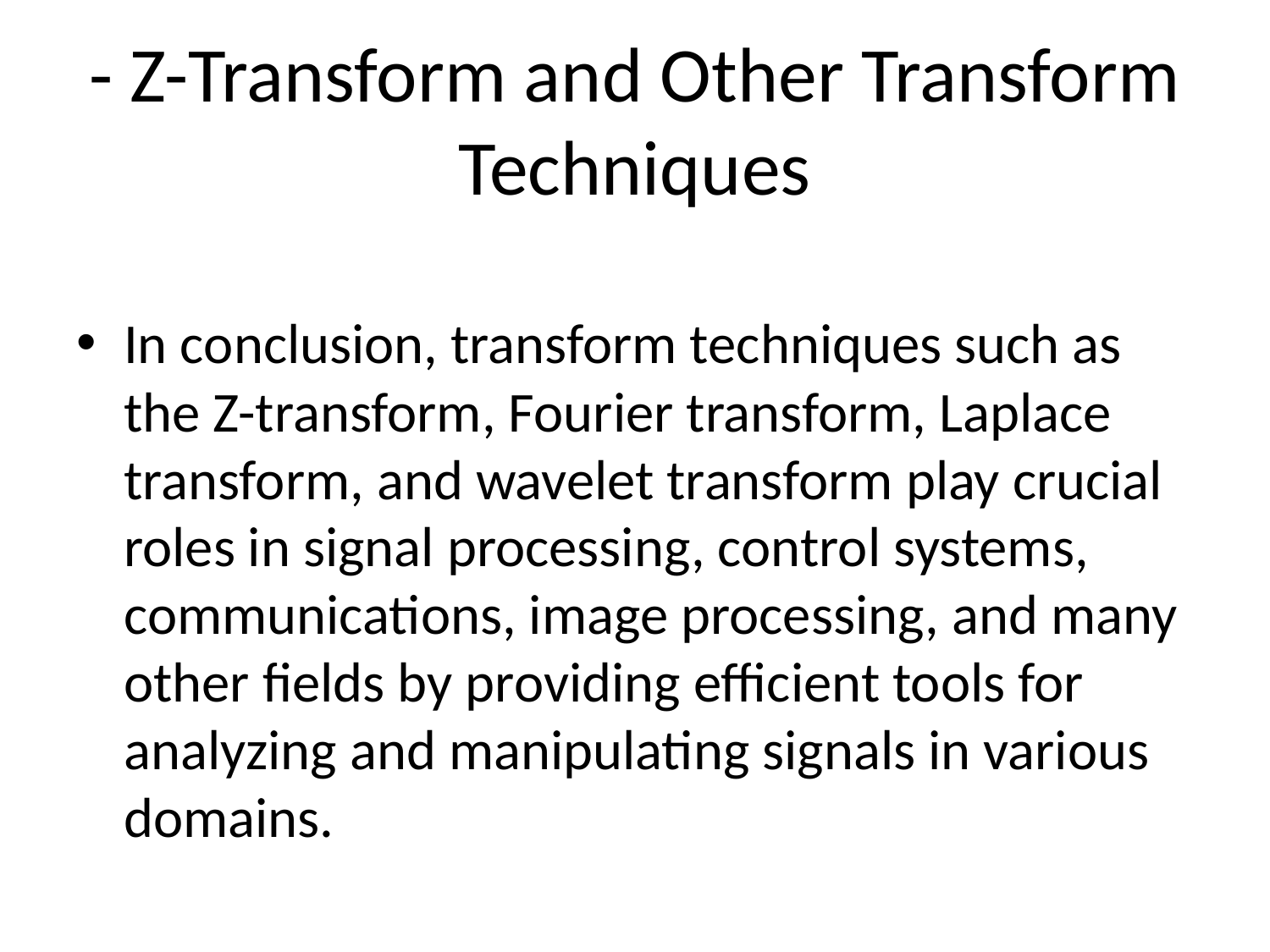

# - Z-Transform and Other Transform Techniques

In conclusion, transform techniques such as the Z-transform, Fourier transform, Laplace transform, and wavelet transform play crucial roles in signal processing, control systems, communications, image processing, and many other fields by providing efficient tools for analyzing and manipulating signals in various domains.